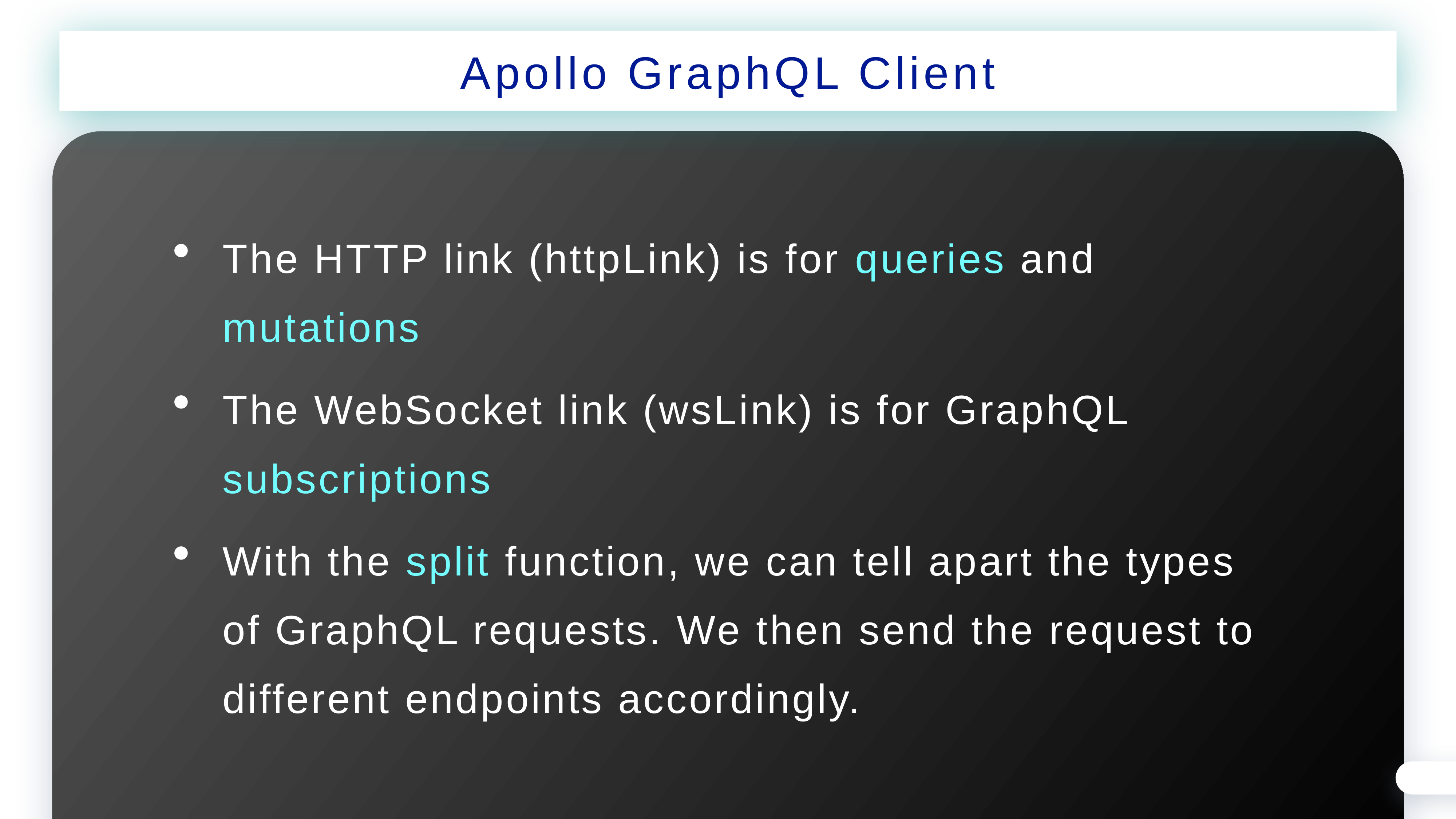

Apollo GraphQL Client
The HTTP link (httpLink) is for queries and mutations
The WebSocket link (wsLink) is for GraphQL subscriptions
With the split function, we can tell apart the types of GraphQL requests. We then send the request to different endpoints accordingly.
49